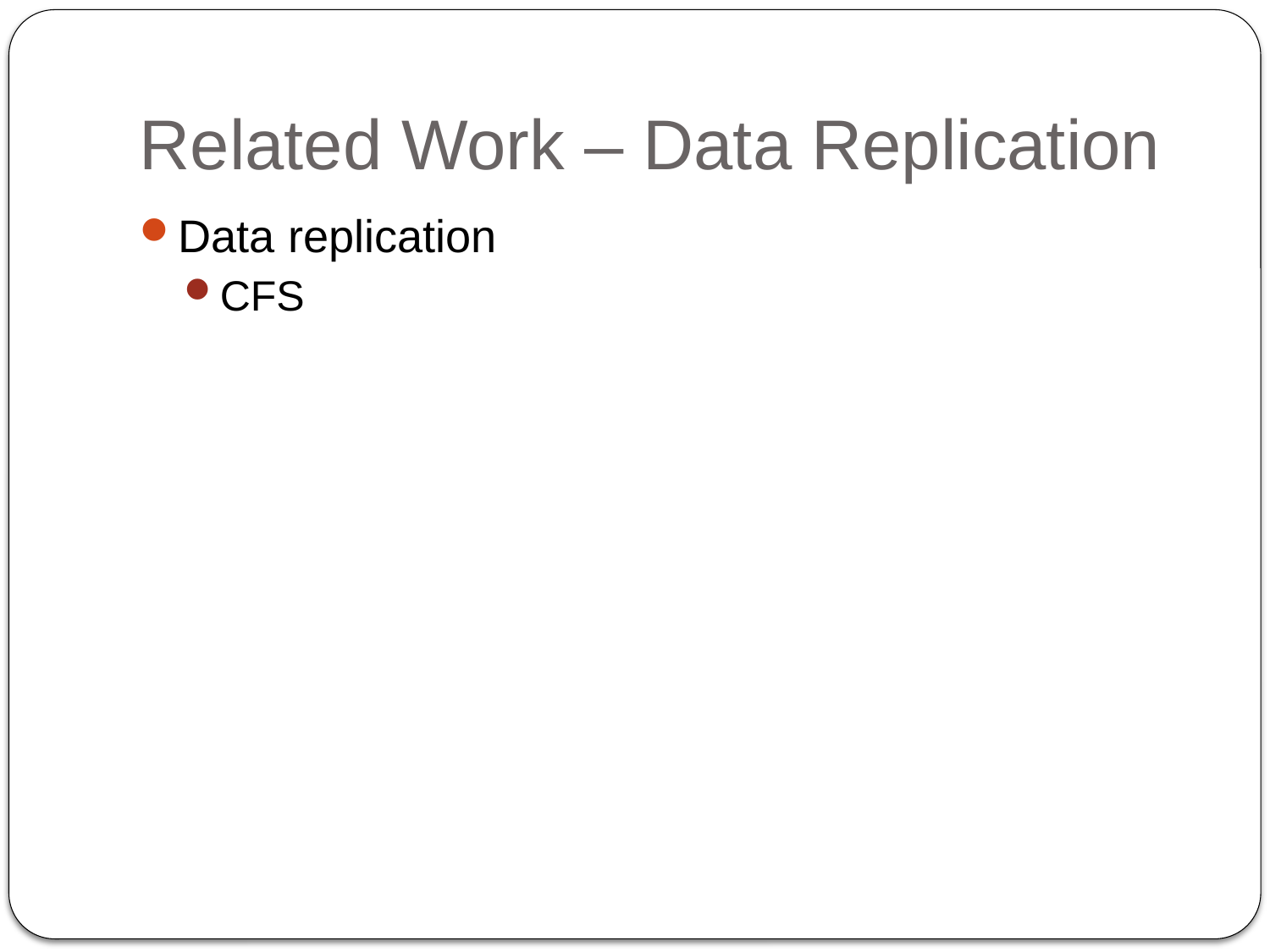

# Related Work – Data Replication
Data replication
CFS